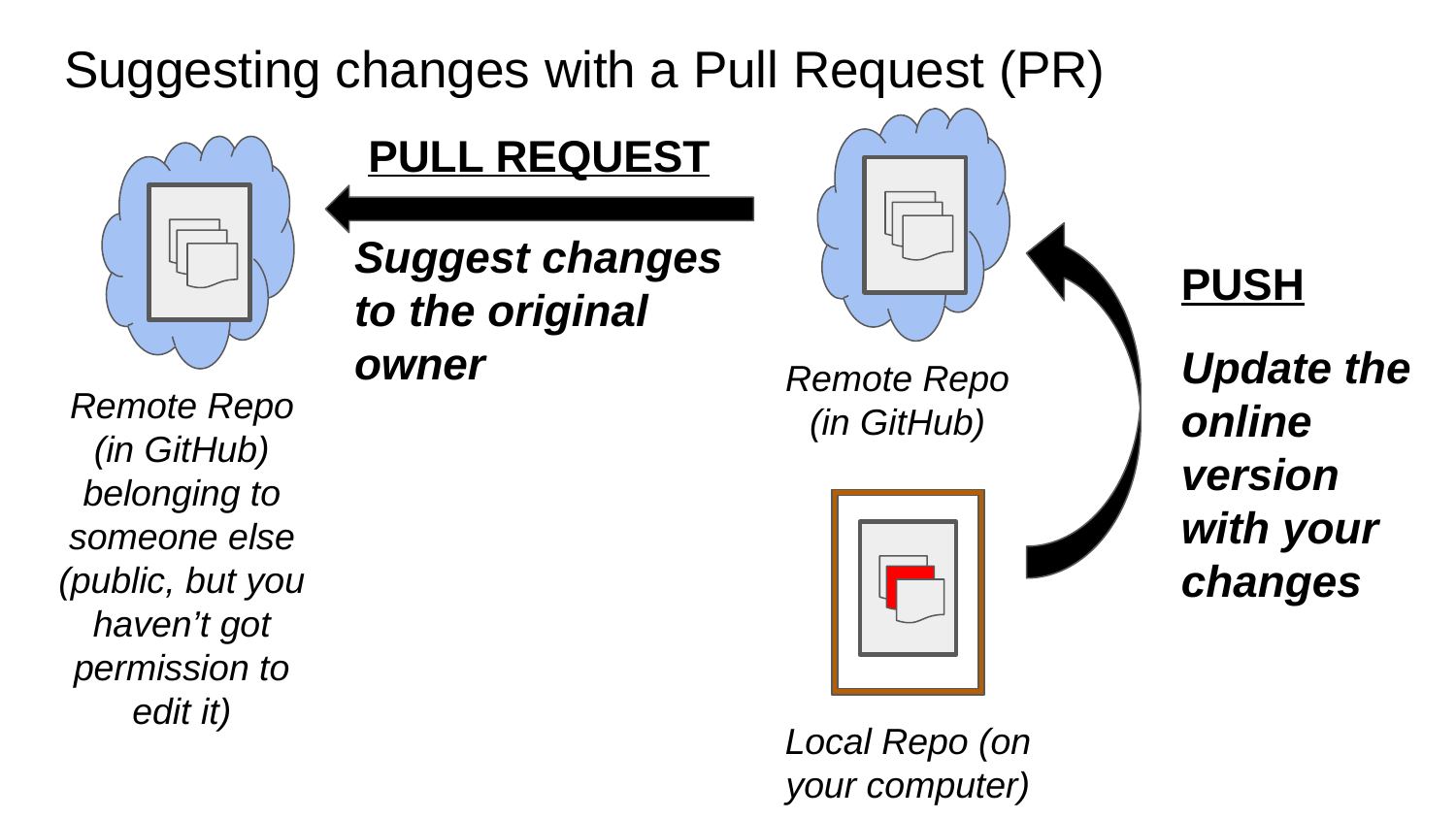

# Suggesting changes with a Pull Request (PR)

Remote Repo
(in GitHub)
PULL REQUEST

Remote Repo
(in GitHub)
belonging to someone else (public, but you haven’t got permission to edit it)

Suggest changes to the original owner
PUSH
Update the online version with your changes

Local Repo (on your computer)